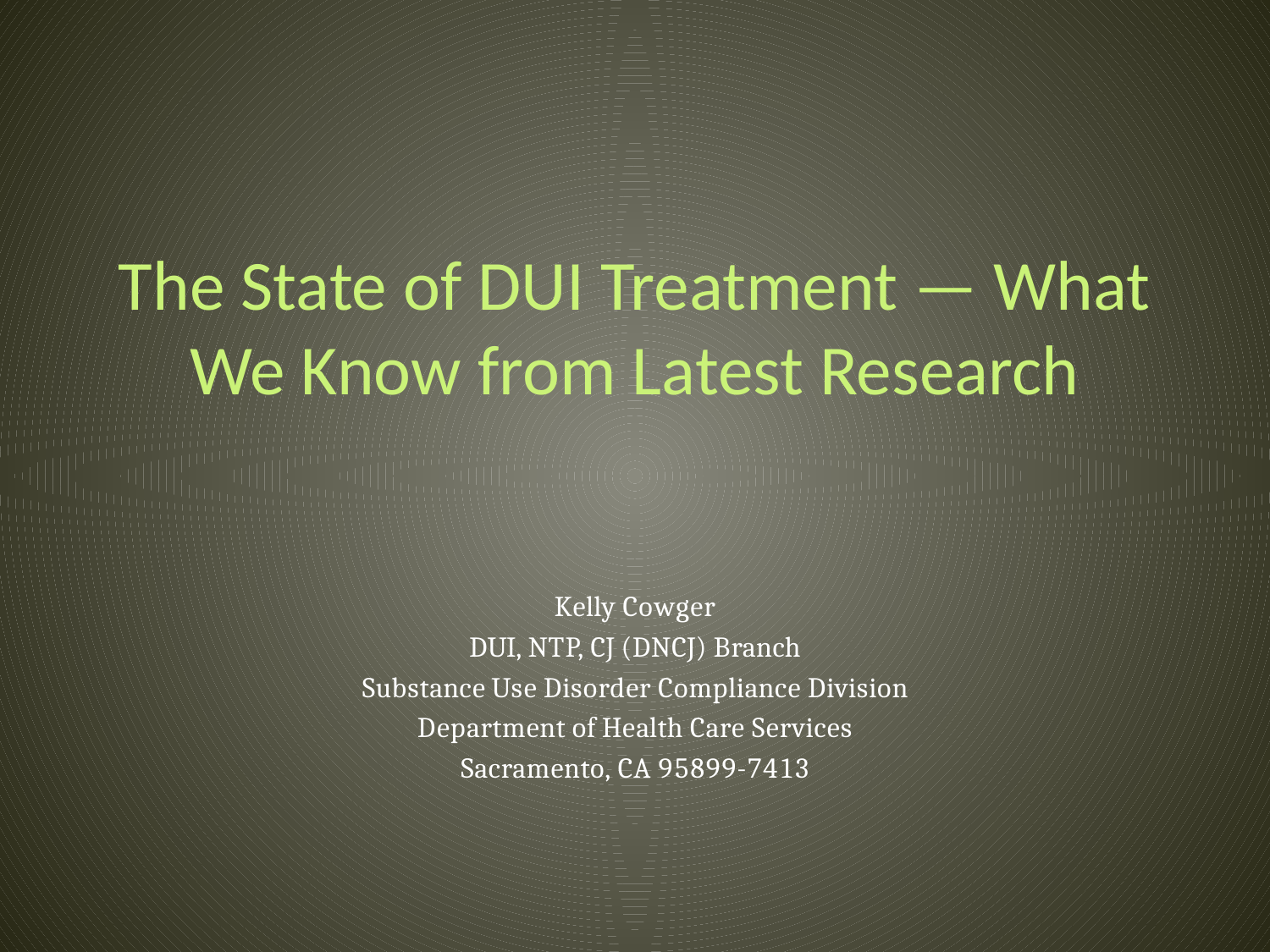

# The State of DUI Treatment — What We Know from Latest Research
Kelly Cowger
DUI, NTP, CJ (DNCJ) Branch
Substance Use Disorder Compliance Division
Department of Health Care Services
Sacramento, CA 95899-7413